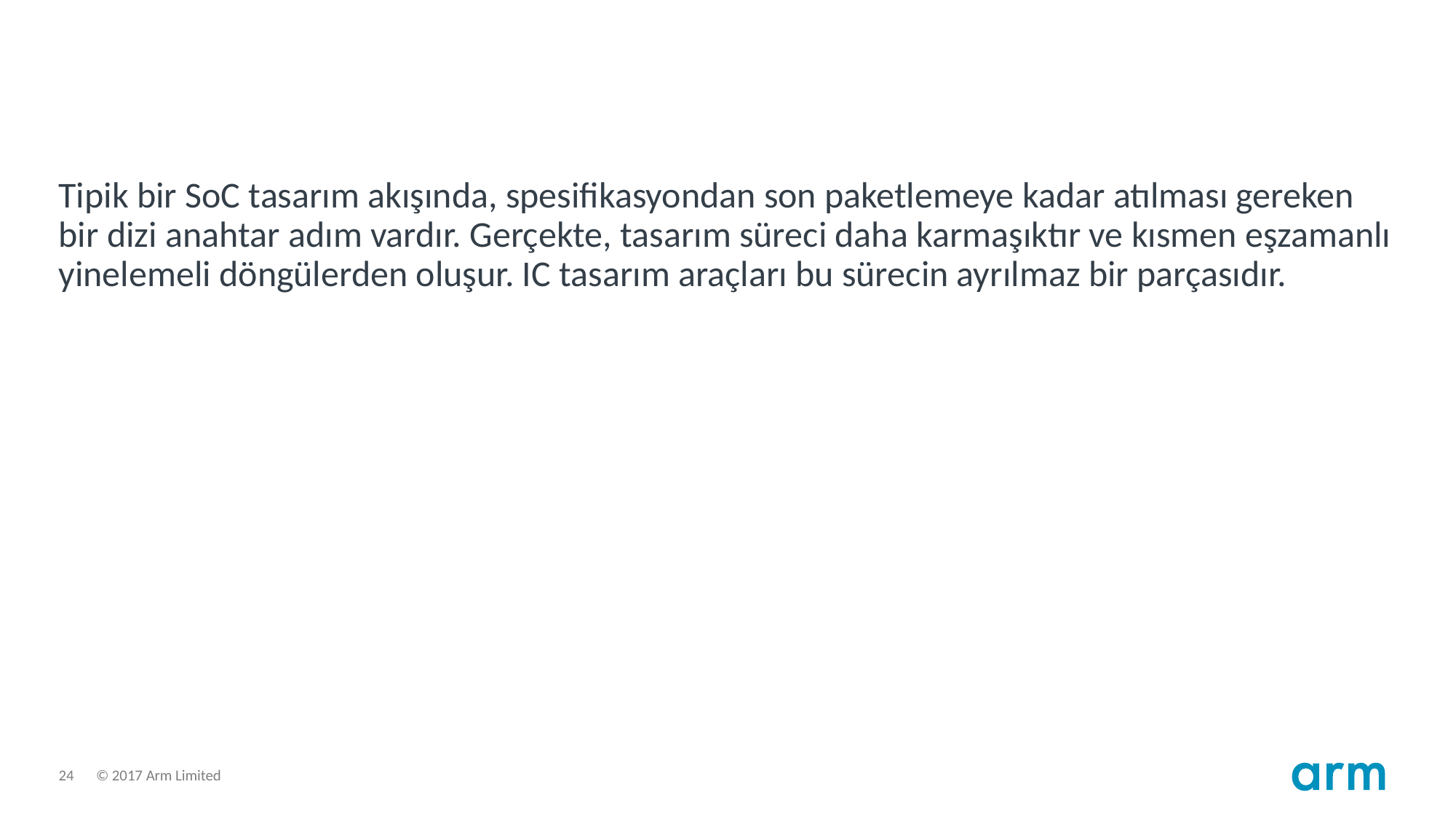

Tipik bir SoC tasarım akışında, spesifikasyondan son paketlemeye kadar atılması gereken bir dizi anahtar adım vardır. Gerçekte, tasarım süreci daha karmaşıktır ve kısmen eşzamanlı yinelemeli döngülerden oluşur. IC tasarım araçları bu sürecin ayrılmaz bir parçasıdır.